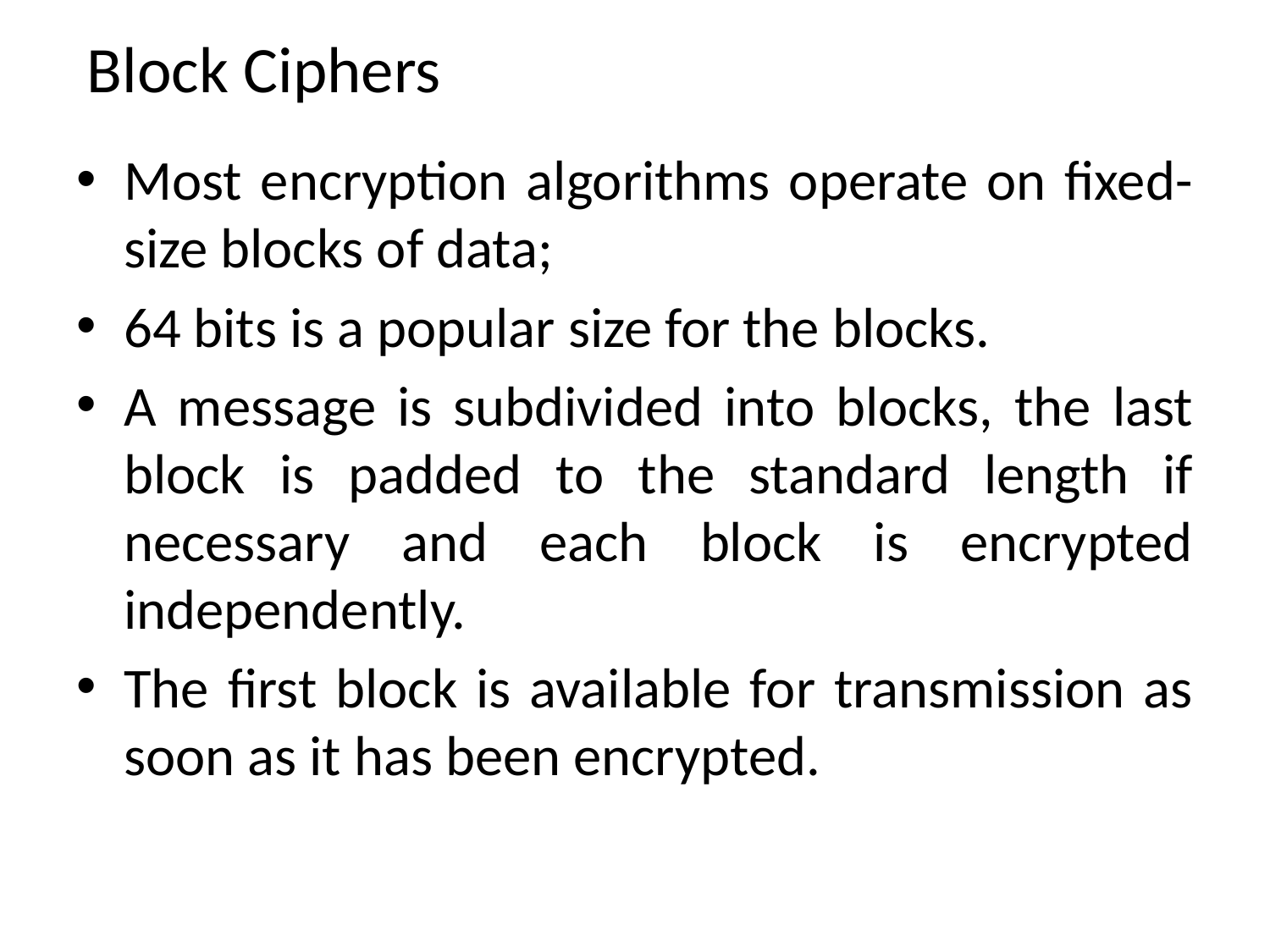

# Block Ciphers
Most encryption algorithms operate on fixed-size blocks of data;
64 bits is a popular size for the blocks.
A message is subdivided into blocks, the last block is padded to the standard length if necessary and each block is encrypted independently.
The first block is available for transmission as soon as it has been encrypted.